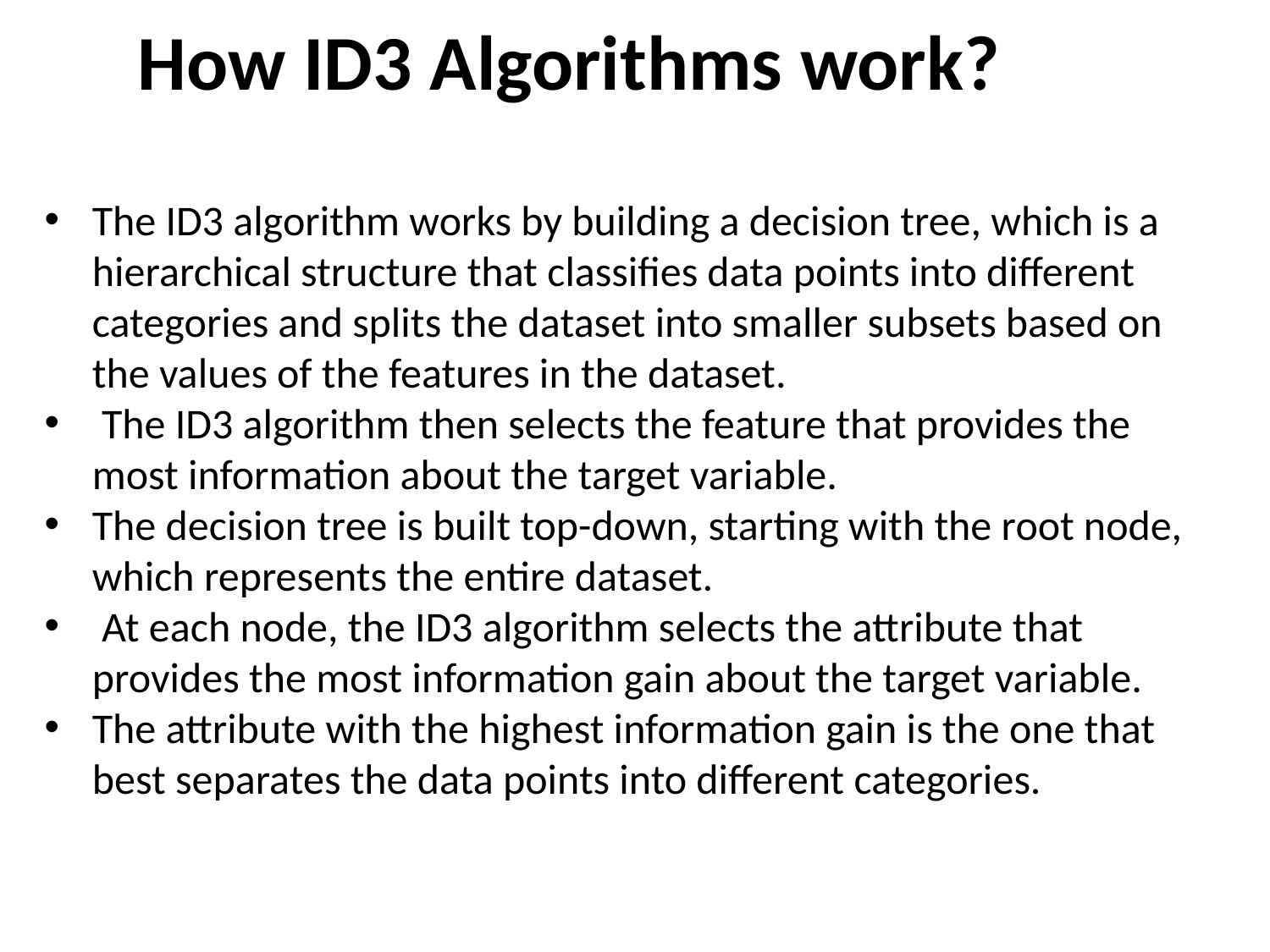

# How ID3 Algorithms work?
The ID3 algorithm works by building a decision tree, which is a hierarchical structure that classifies data points into different categories and splits the dataset into smaller subsets based on the values of the features in the dataset.
 The ID3 algorithm then selects the feature that provides the most information about the target variable.
The decision tree is built top-down, starting with the root node, which represents the entire dataset.
 At each node, the ID3 algorithm selects the attribute that provides the most information gain about the target variable.
The attribute with the highest information gain is the one that best separates the data points into different categories.